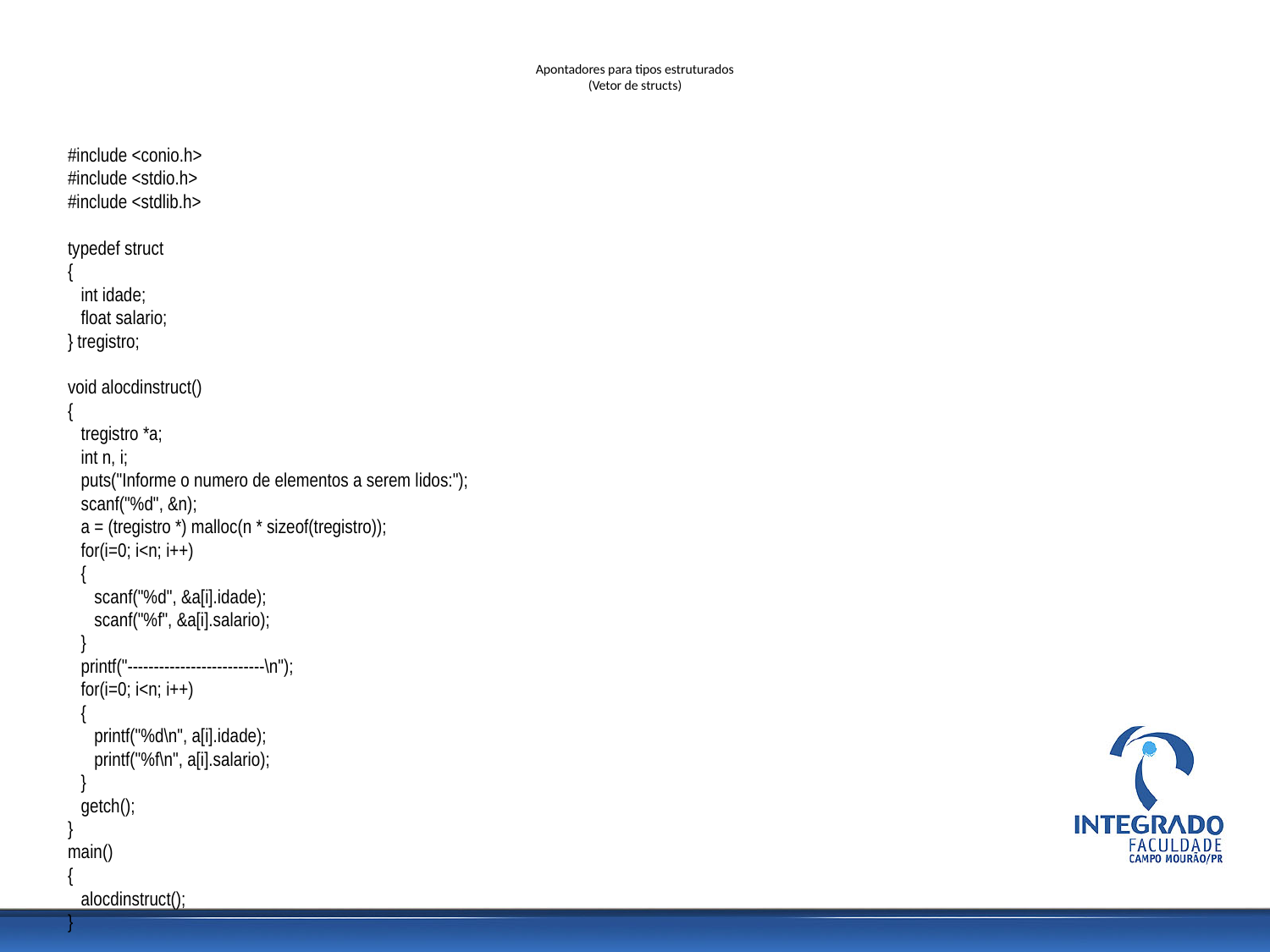

# Apontadores para tipos estruturados (Vetor de structs)
#include <conio.h>
#include <stdio.h>
#include <stdlib.h>

typedef struct
{
   int idade;
   float salario;
} tregistro;

void alocdinstruct()
{
   tregistro *a;
   int n, i;
   puts("Informe o numero de elementos a serem lidos:");
   scanf("%d", &n);
   a = (tregistro *) malloc(n * sizeof(tregistro));
   for(i=0; i<n; i++)
   {
      scanf("%d", &a[i].idade);
      scanf("%f", &a[i].salario);
   }
   printf("--------------------------\n");
   for(i=0; i<n; i++)
   {
      printf("%d\n", a[i].idade);
      printf("%f\n", a[i].salario);
   }
   getch();
}
main()
{
   alocdinstruct();
}